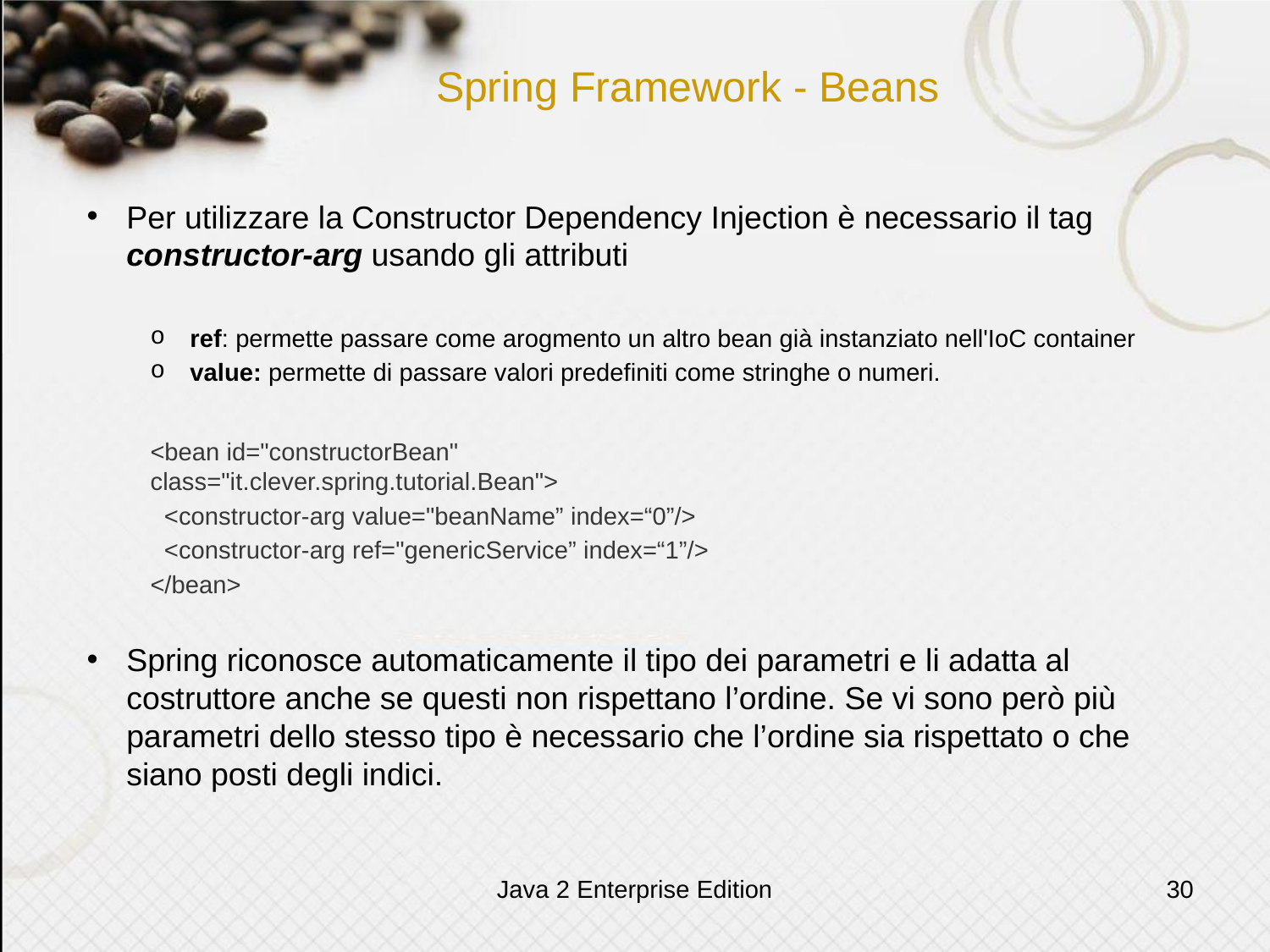

# Spring Framework - Beans
Per utilizzare la Constructor Dependency Injection è necessario il tag constructor-arg usando gli attributi

ref: permette passare come arogmento un altro bean già instanziato nell'IoC container
value: permette di passare valori predefiniti come stringhe o numeri.

<bean id="constructorBean" 			class="it.clever.spring.tutorial.Bean">
  <constructor-arg value="beanName” index=“0”/>
  <constructor-arg ref="genericService” index=“1”/>
</bean>

Spring riconosce automaticamente il tipo dei parametri e li adatta al costruttore anche se questi non rispettano l’ordine. Se vi sono però più parametri dello stesso tipo è necessario che l’ordine sia rispettato o che siano posti degli indici.
Java 2 Enterprise Edition
30